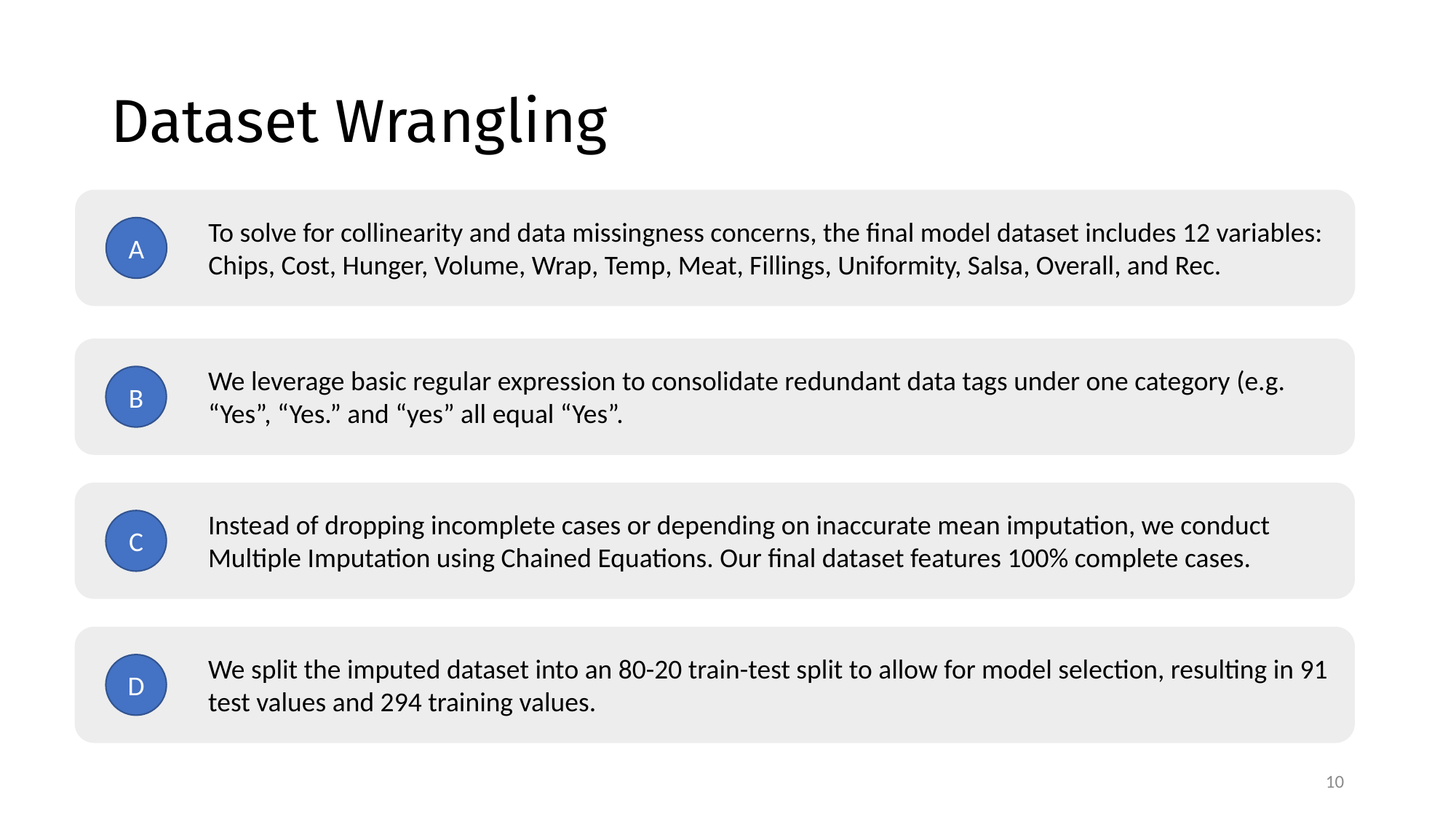

# Dataset Wrangling

To solve for collinearity and data missingness concerns, the final model dataset includes 12 variables: Chips, Cost, Hunger, Volume, Wrap, Temp, Meat, Fillings, Uniformity, Salsa, Overall, and Rec.
A

We leverage basic regular expression to consolidate redundant data tags under one category (e.g. “Yes”, “Yes.” and “yes” all equal “Yes”.
B

Instead of dropping incomplete cases or depending on inaccurate mean imputation, we conduct Multiple Imputation using Chained Equations. Our final dataset features 100% complete cases.
C

We split the imputed dataset into an 80-20 train-test split to allow for model selection, resulting in 91 test values and 294 training values.
D
10